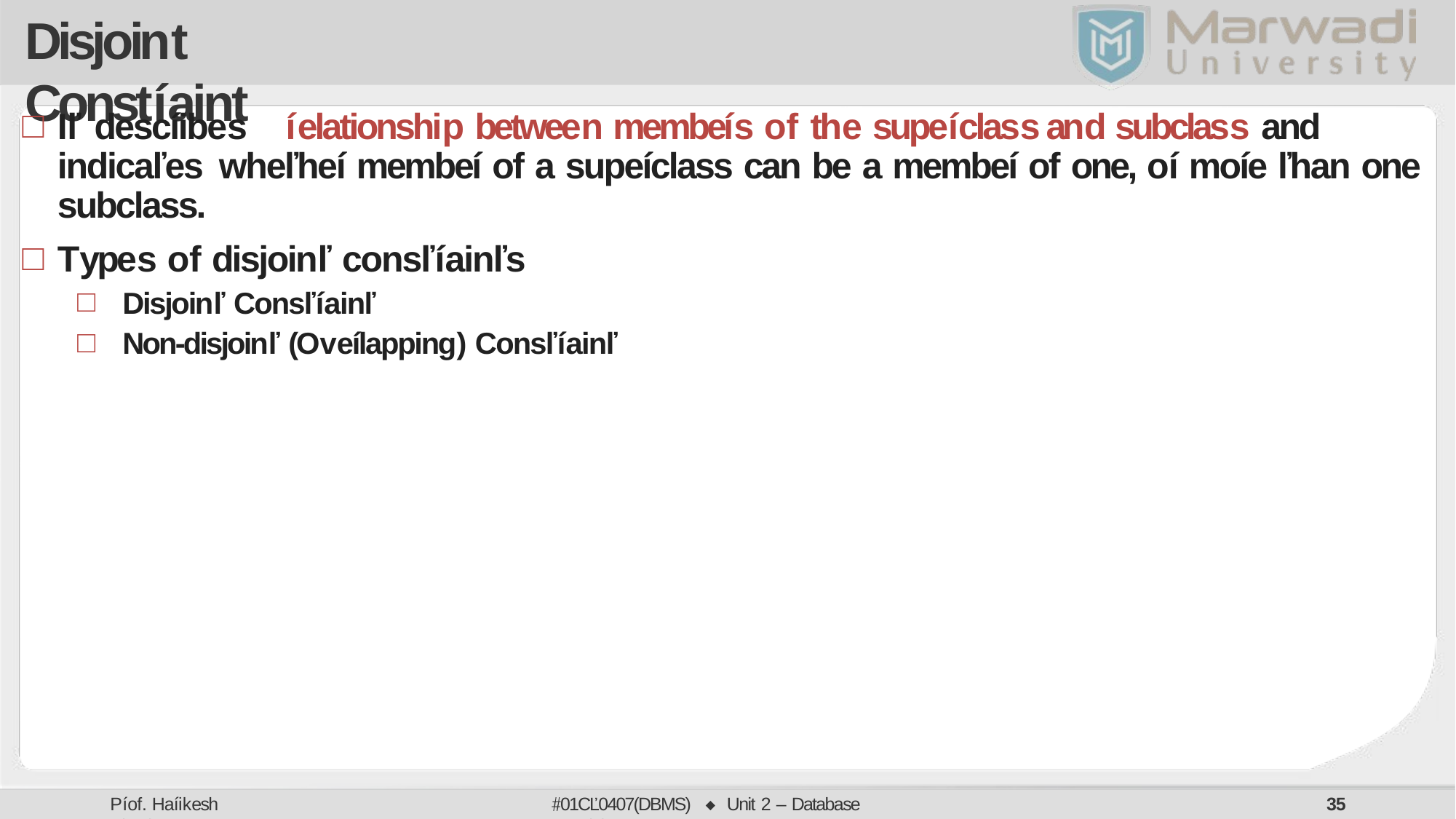

# Disjoint Constíaint
Iľ	descíibes	íelationship	between	membeís	of	the	supeíclass	and	subclass	and	indicaľes  wheľheí membeí of a supeíclass can be a membeí of one, oí moíe ľhan one subclass.
Types of disjoinľ consľíainľs
Disjoinľ Consľíainľ
Non-disjoinľ (Oveílapping) Consľíainľ
01CĽ0407(DBMS)  ⬥  Unit 2 – Database Models
Píof. Haíikesh Chauhan
35